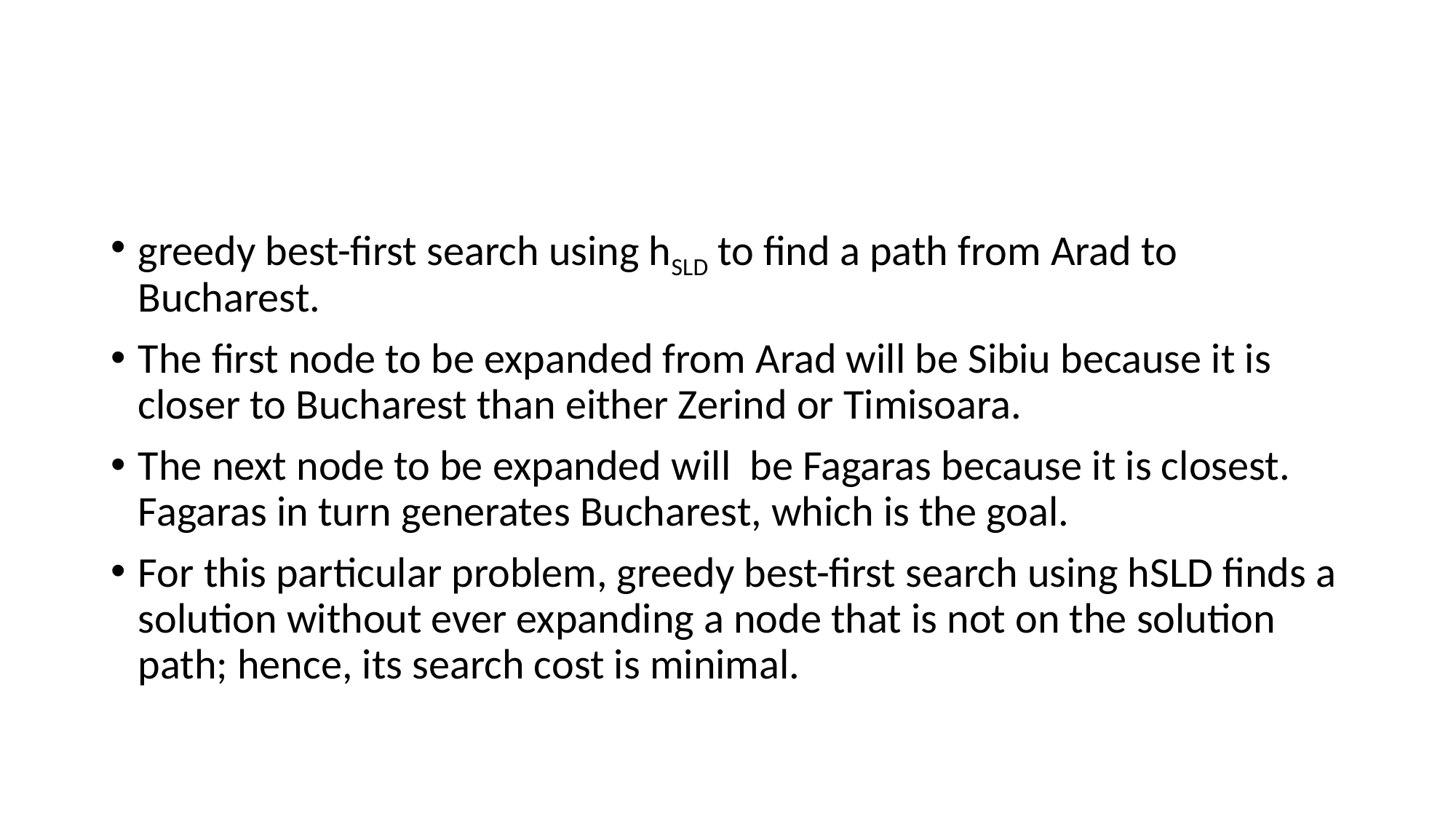

#
greedy best-first search using hSLD to find a path from Arad to Bucharest.
The first node to be expanded from Arad will be Sibiu because it is closer to Bucharest than either Zerind or Timisoara.
The next node to be expanded will  be Fagaras because it is closest. Fagaras in turn generates Bucharest, which is the goal.
For this particular problem, greedy best-first search using hSLD finds a solution without ever expanding a node that is not on the solution path; hence, its search cost is minimal.